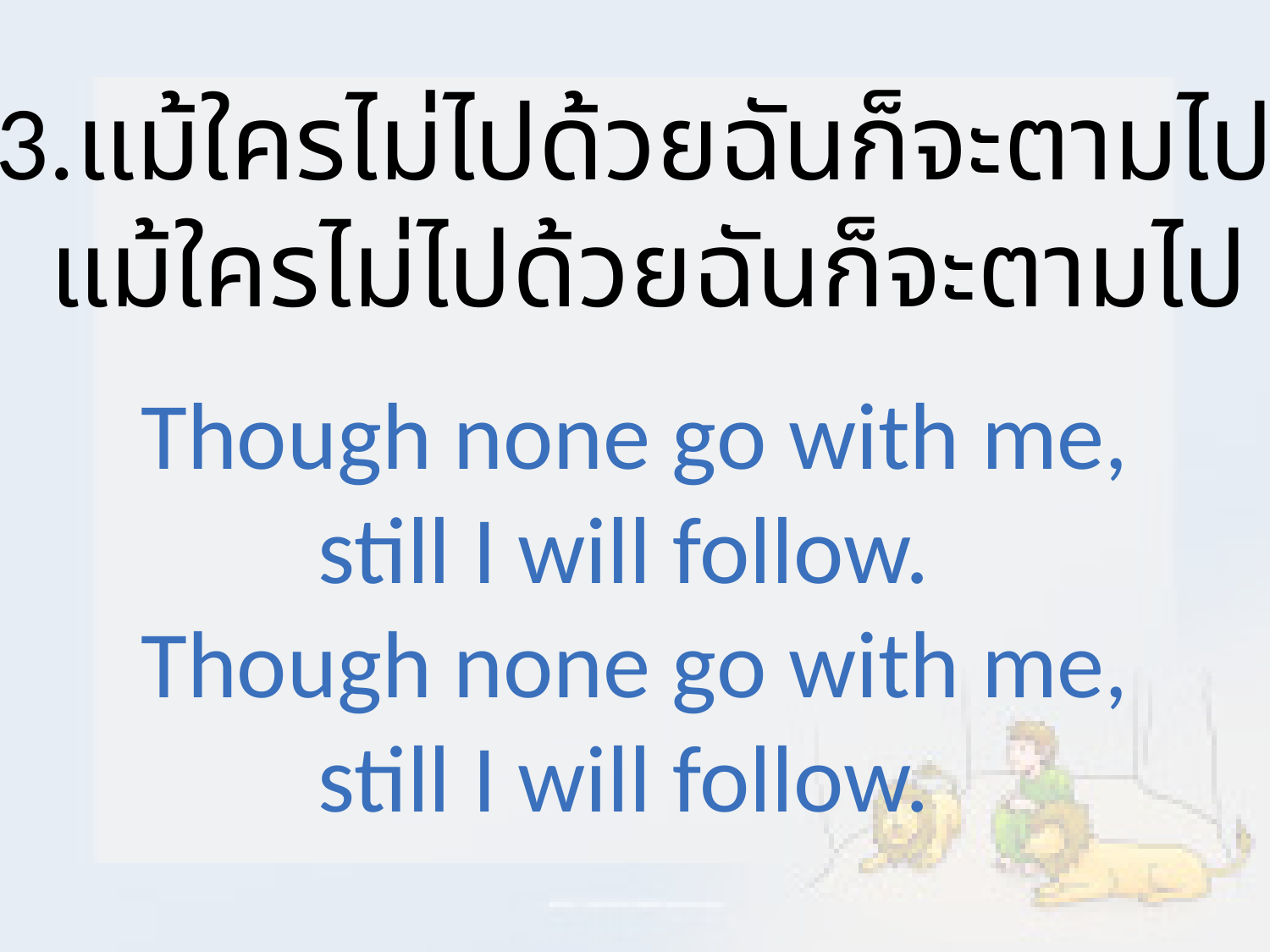

3.แม้ใครไม่ไปด้วยฉันก็จะตามไป
 แม้ใครไม่ไปด้วยฉันก็จะตามไป
Though none go with me, still I will follow.
Though none go with me, still I will follow.